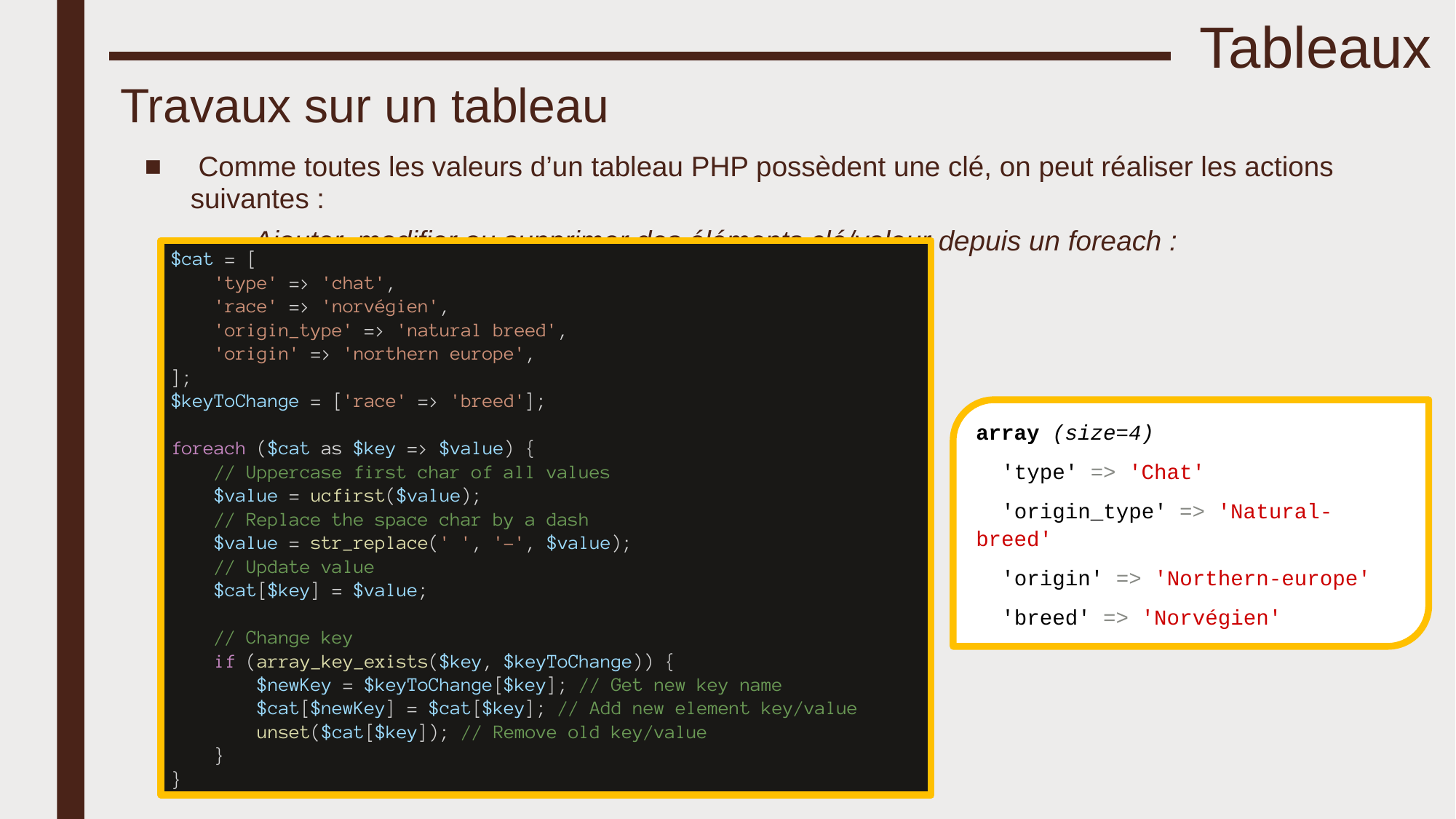

# Tableaux
Travaux sur un tableau

 Comme toutes les valeurs d’un tableau PHP possèdent une clé, on peut réaliser les actions suivantes :
Ajouter, modifier ou supprimer des éléments clé/valeur depuis un foreach :

$cat = [
    'type' => 'chat',
    'race' => 'norvégien',
    'origin_type' => 'natural breed',
    'origin' => 'northern europe',
];
$keyToChange = ['race' => 'breed'];
foreach ($cat as $key => $value) {
    // Uppercase first char of all values
    $value = ucfirst($value);
    // Replace the space char by a dash
    $value = str_replace(' ', '-', $value);
    // Update value
    $cat[$key] = $value;
    // Change key
    if (array_key_exists($key, $keyToChange)) {
        $newKey = $keyToChange[$key]; // Get new key name
        $cat[$newKey] = $cat[$key]; // Add new element key/value
        unset($cat[$key]); // Remove old key/value
    }
}
array (size=4)
  'type' => 'Chat'
  'origin_type' => 'Natural-breed'
  'origin' => 'Northern-europe'
  'breed' => 'Norvégien'